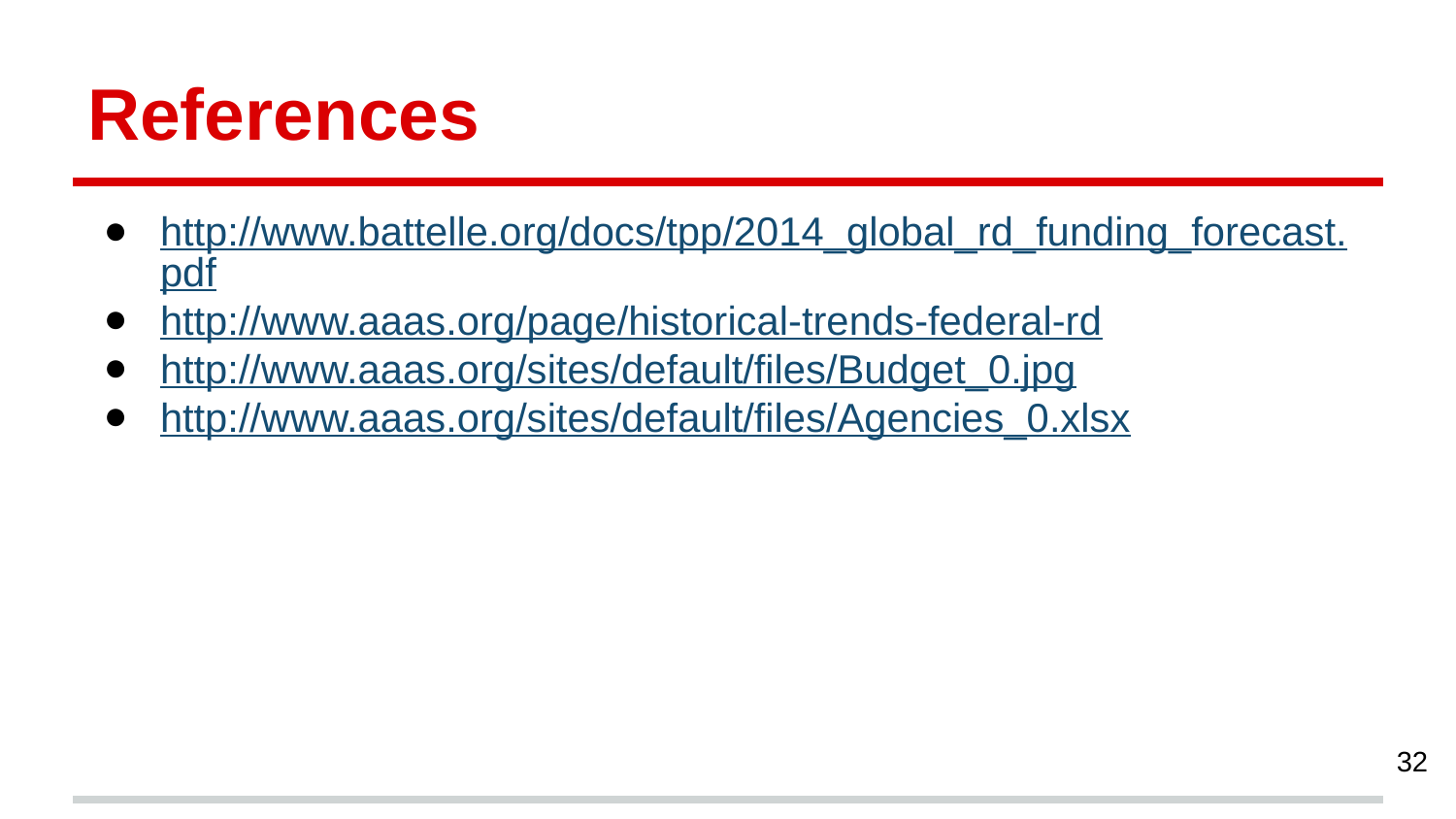

# References
http://www.battelle.org/docs/tpp/2014_global_rd_funding_forecast.pdf
http://www.aaas.org/page/historical-trends-federal-rd
http://www.aaas.org/sites/default/files/Budget_0.jpg
http://www.aaas.org/sites/default/files/Agencies_0.xlsx
32